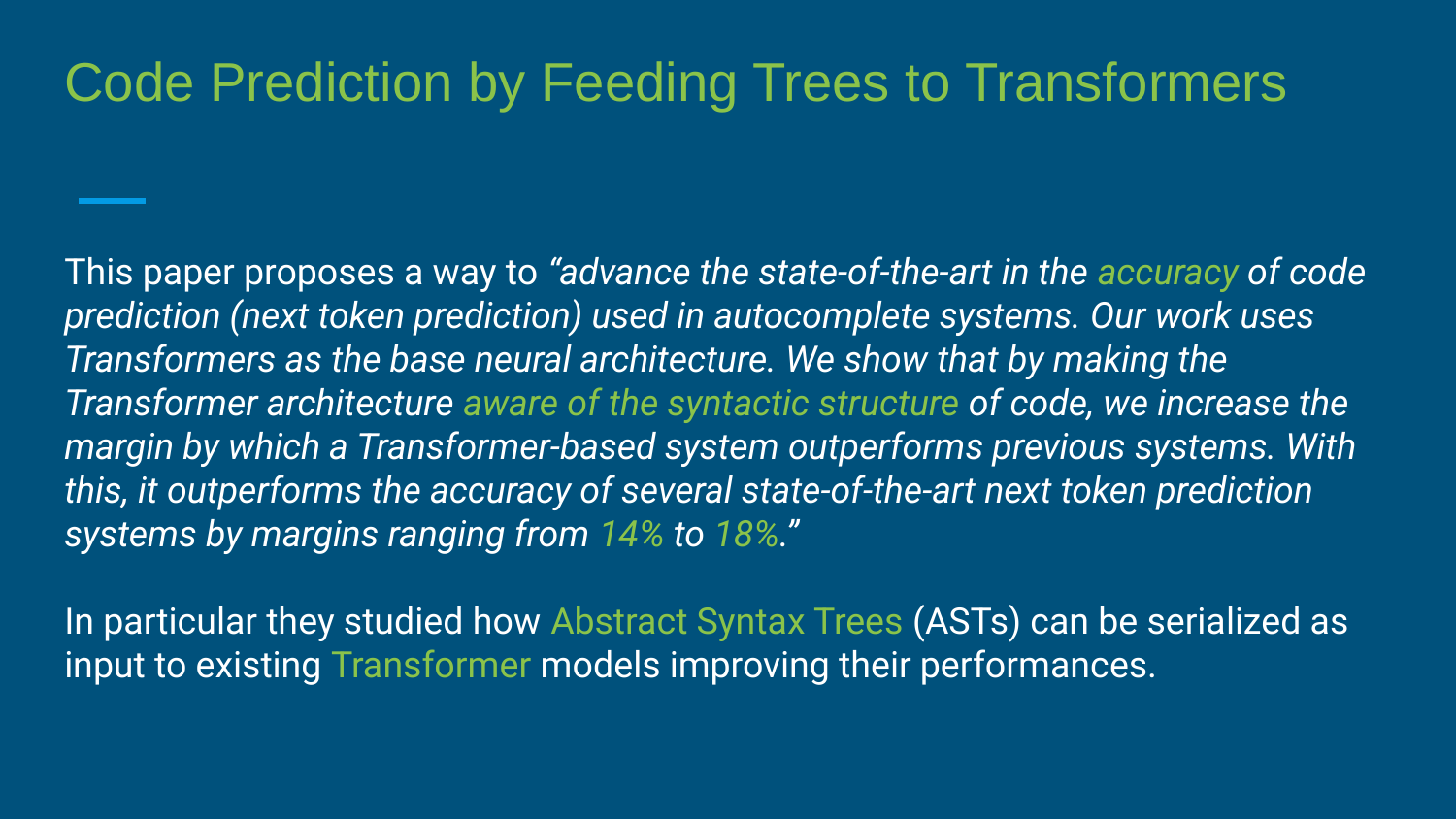

Code Prediction by Feeding Trees to Transformers
This paper proposes a way to “advance the state-of-the-art in the accuracy of code prediction (next token prediction) used in autocomplete systems. Our work uses Transformers as the base neural architecture. We show that by making the Transformer architecture aware of the syntactic structure of code, we increase the margin by which a Transformer-based system outperforms previous systems. With this, it outperforms the accuracy of several state-of-the-art next token prediction systems by margins ranging from 14% to 18%.”

In particular they studied how Abstract Syntax Trees (ASTs) can be serialized as input to existing Transformer models improving their performances.